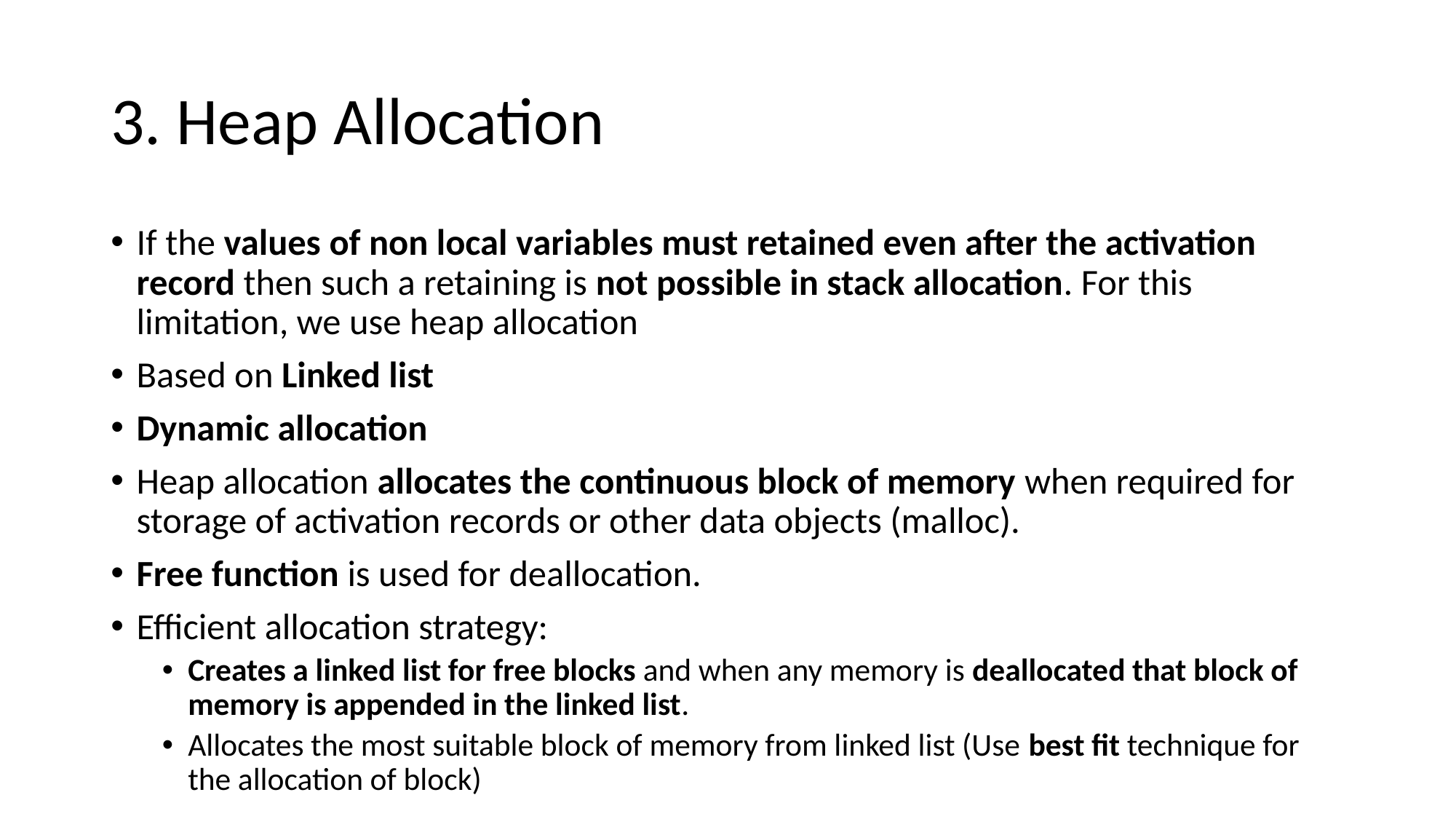

# 3. Heap Allocation
If the values of non local variables must retained even after the activation record then such a retaining is not possible in stack allocation. For this limitation, we use heap allocation
Based on Linked list
Dynamic allocation
Heap allocation allocates the continuous block of memory when required for storage of activation records or other data objects (malloc).
Free function is used for deallocation.
Efficient allocation strategy:
Creates a linked list for free blocks and when any memory is deallocated that block of memory is appended in the linked list.
Allocates the most suitable block of memory from linked list (Use best fit technique for the allocation of block)